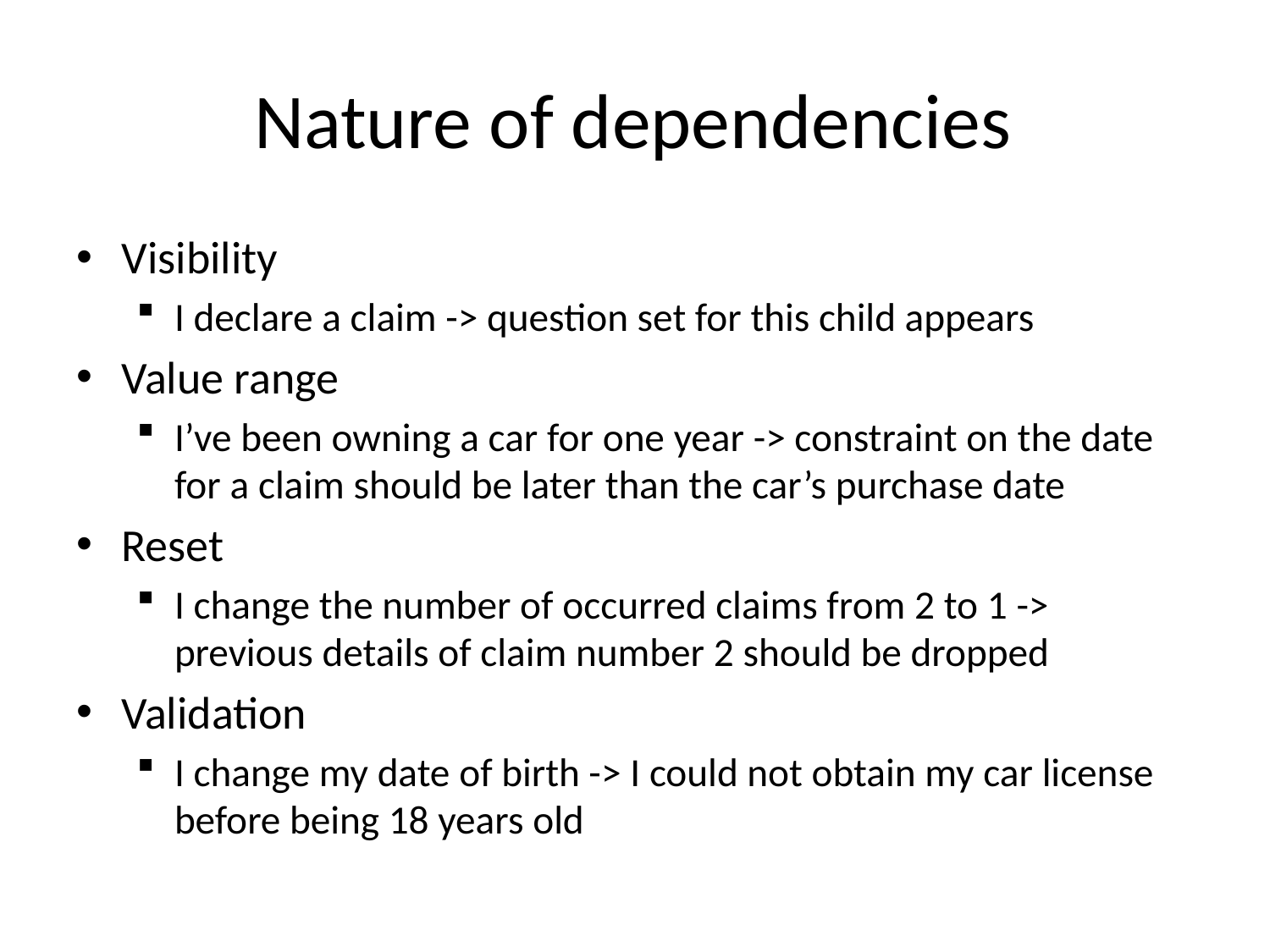

# Nature of dependencies
Visibility
I declare a claim -> question set for this child appears
Value range
I’ve been owning a car for one year -> constraint on the date for a claim should be later than the car’s purchase date
Reset
I change the number of occurred claims from 2 to 1 -> previous details of claim number 2 should be dropped
Validation
I change my date of birth -> I could not obtain my car license before being 18 years old